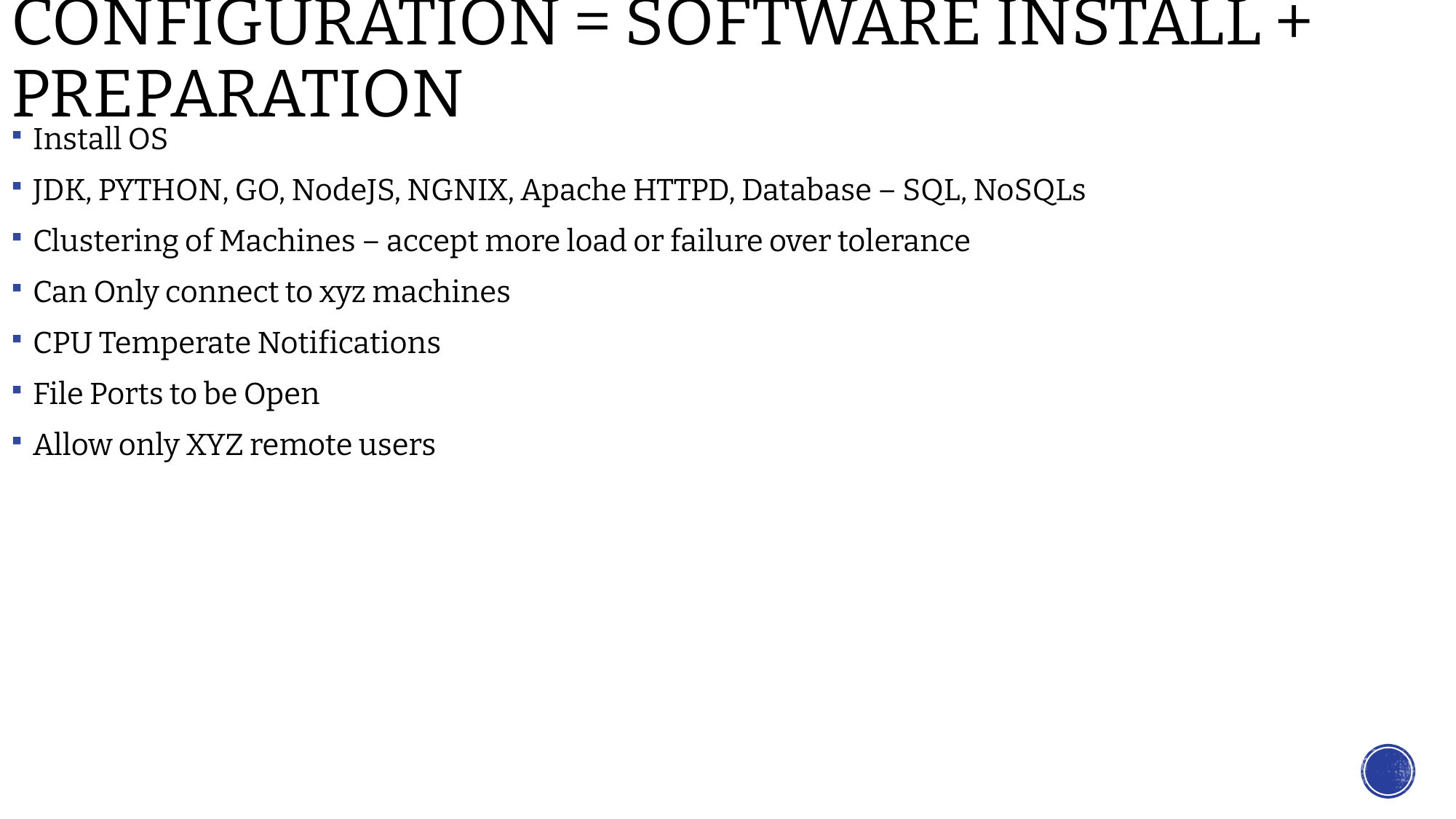

# Configuration = software Install + preparation
Install OS
JDK, PYTHON, GO, NodeJS, NGNIX, Apache HTTPD, Database – SQL, NoSQLs
Clustering of Machines – accept more load or failure over tolerance
Can Only connect to xyz machines
CPU Temperate Notifications
File Ports to be Open
Allow only XYZ remote users